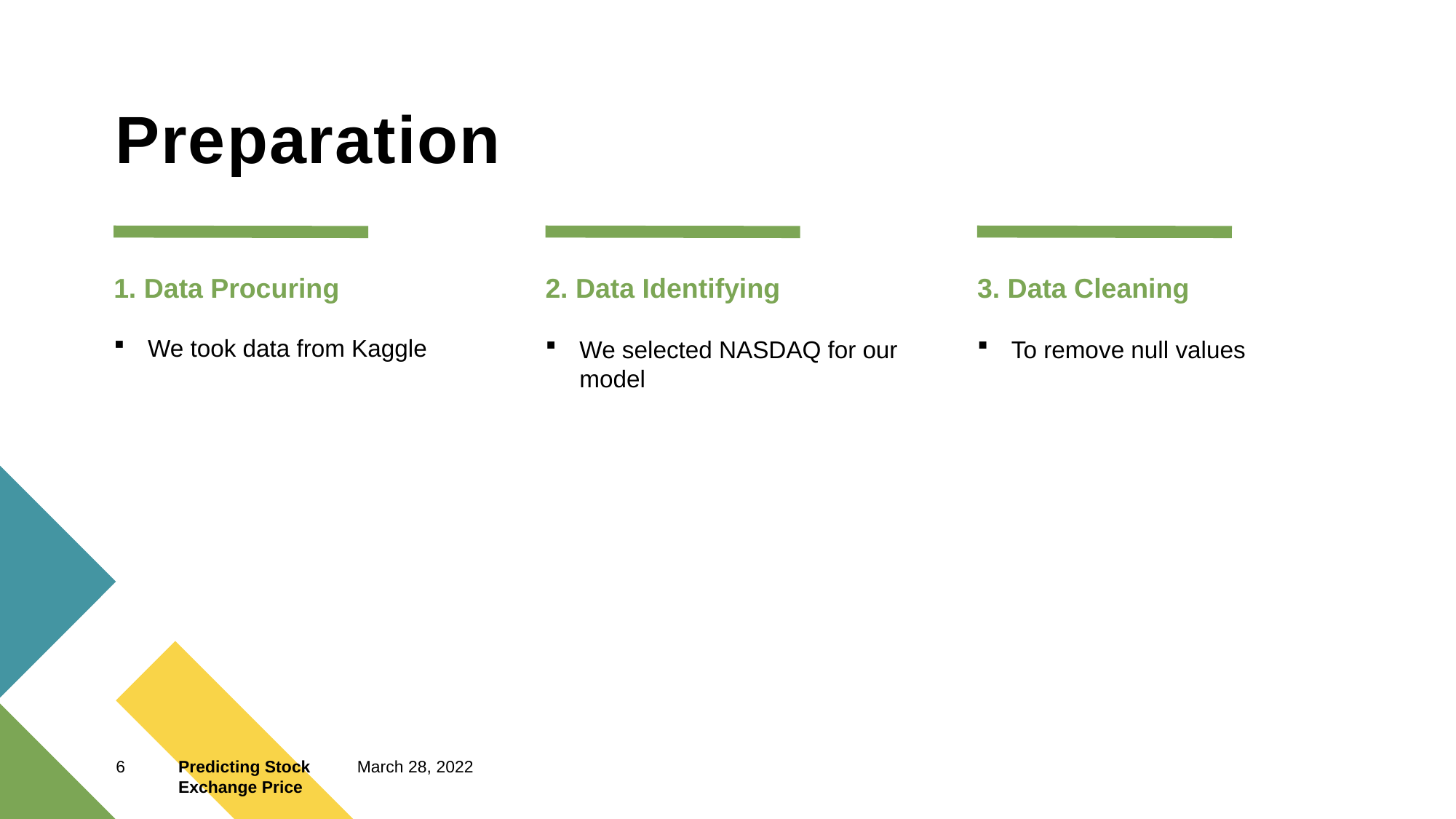

# Preparation
1. Data Procuring
2. Data Identifying
3. Data Cleaning
We took data from Kaggle

We selected NASDAQ for our model
To remove null values

6
Predicting Stock Exchange Price
March 28, 2022